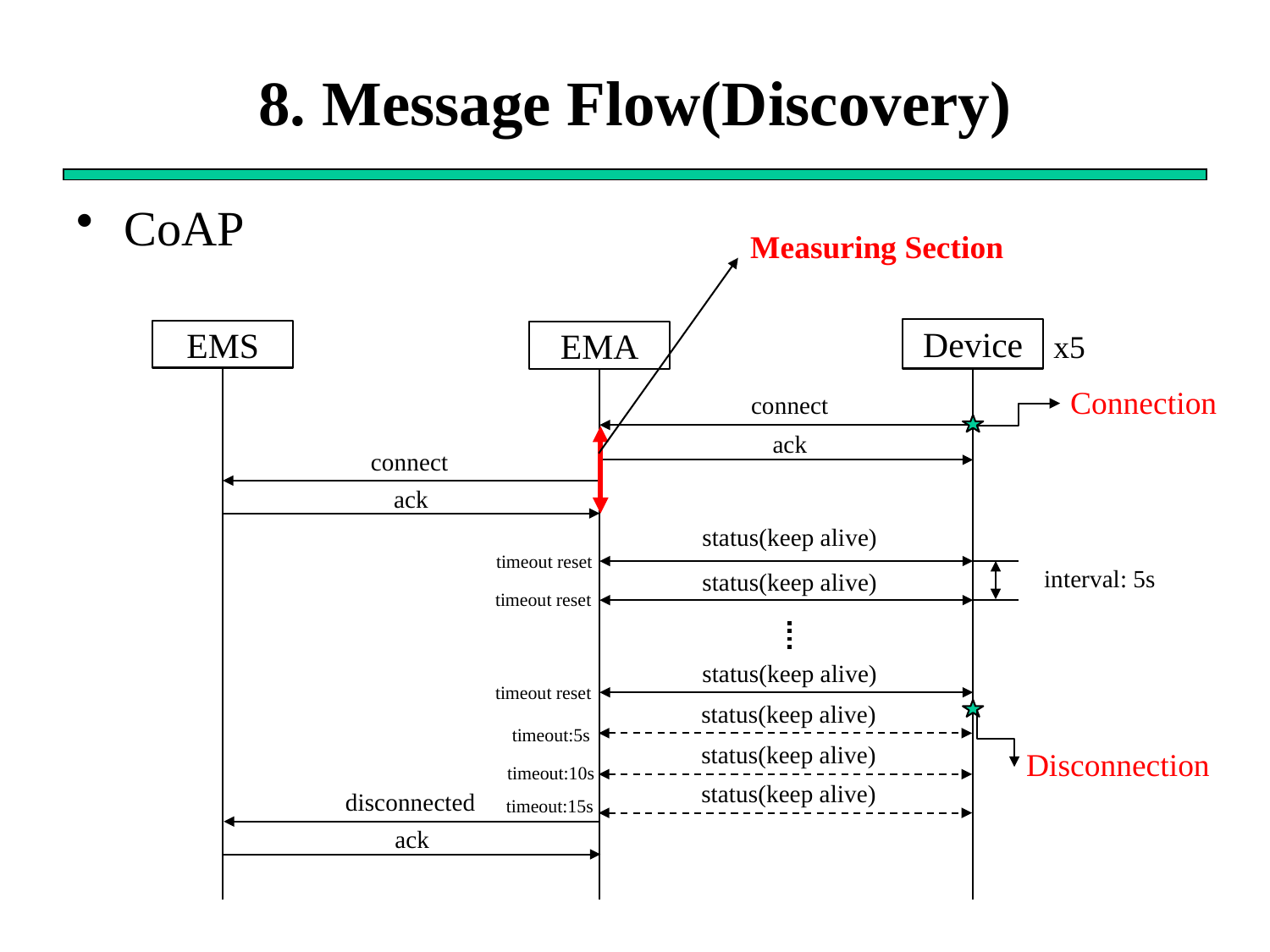

# 8. Message Flow(Discovery)
CoAP
Measuring Section
Device
EMS
x5
EMA
Connection
connect

ack
connect
ack
status(keep alive)
timeout reset
interval: 5s
status(keep alive)
timeout reset
status(keep alive)
timeout reset
status(keep alive)

timeout:5s
status(keep alive)
Disconnection
timeout:10s
status(keep alive)
disconnected
timeout:15s
ack